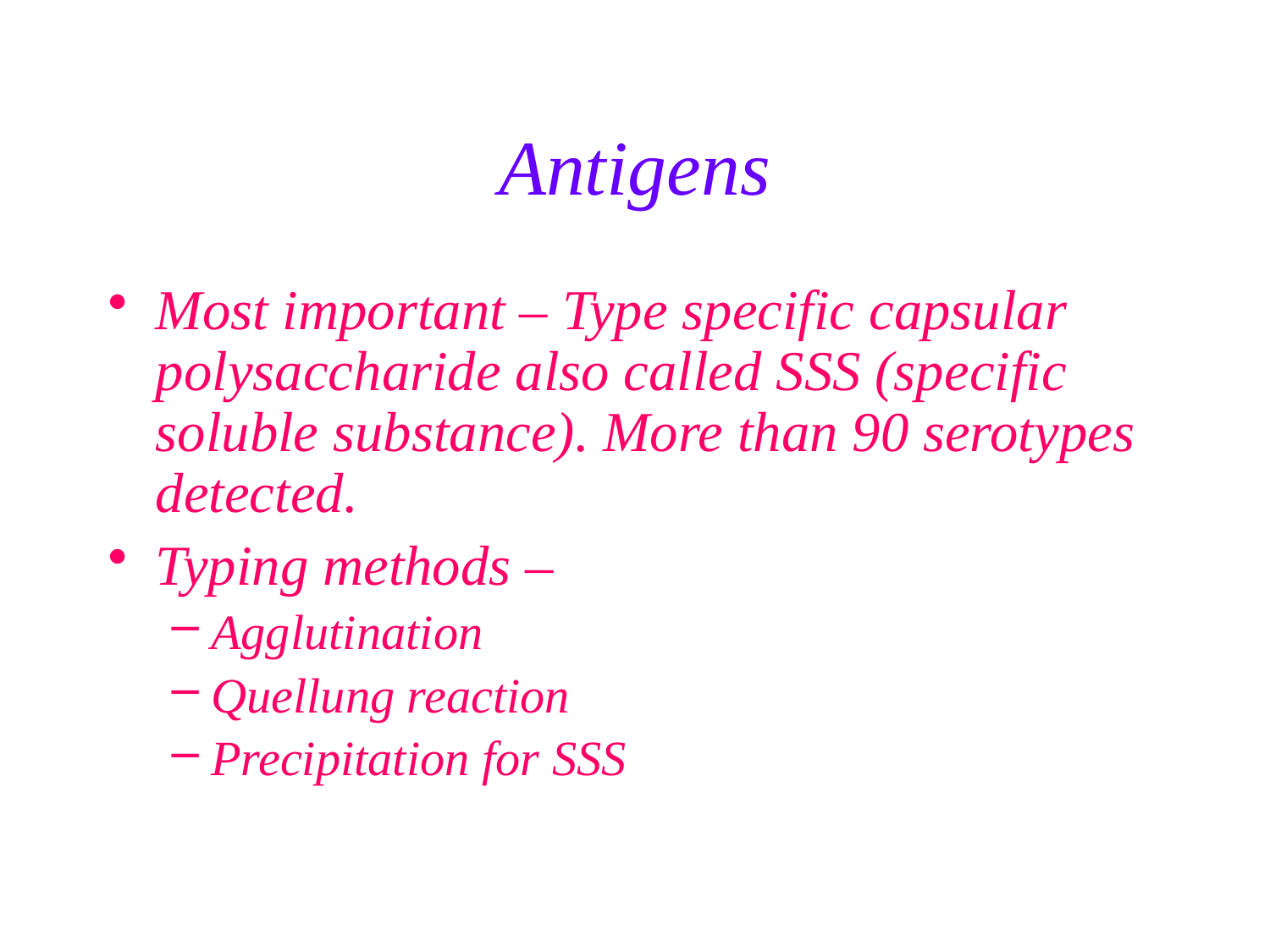

# Antigens
Most important – Type specific capsular polysaccharide also called SSS (specific soluble substance). More than 90 serotypes detected.
Typing methods –
Agglutination
Quellung reaction
Precipitation for SSS